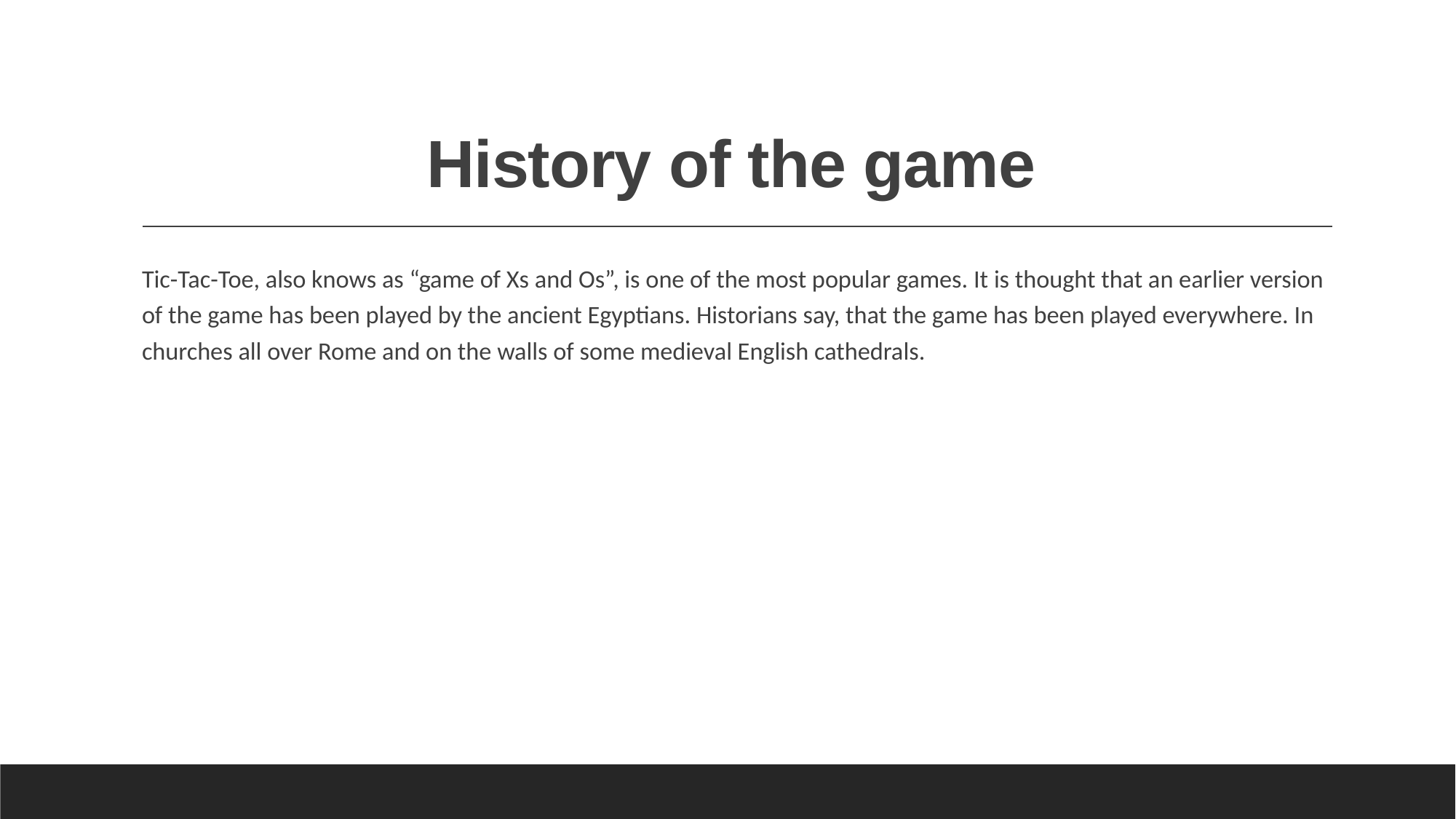

# History of the game
Tic-Tac-Toe, also knows as “game of Xs and Os”, is one of the most popular games. It is thought that an earlier version of the game has been played by the ancient Egyptians. Historians say, that the game has been played everywhere. In churches all over Rome and on the walls of some medieval English cathedrals.